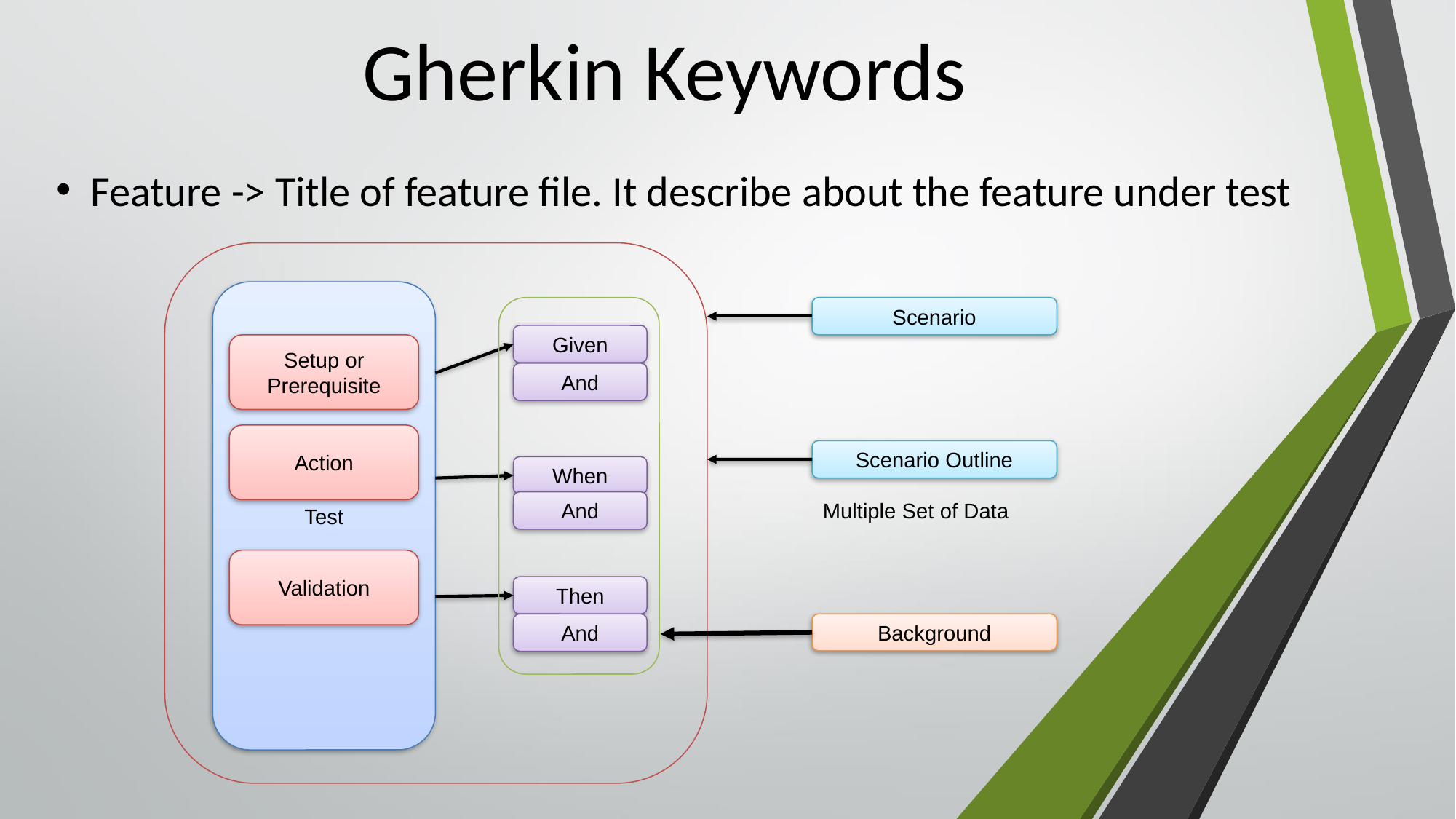

# Gherkin Keywords
Feature -> Title of feature file. It describe about the feature under test

Test

Scenario
Given
Setup or Prerequisite
And
Action
Scenario Outline
When
Multiple Set of Data
And
Validation
Then
And
Background